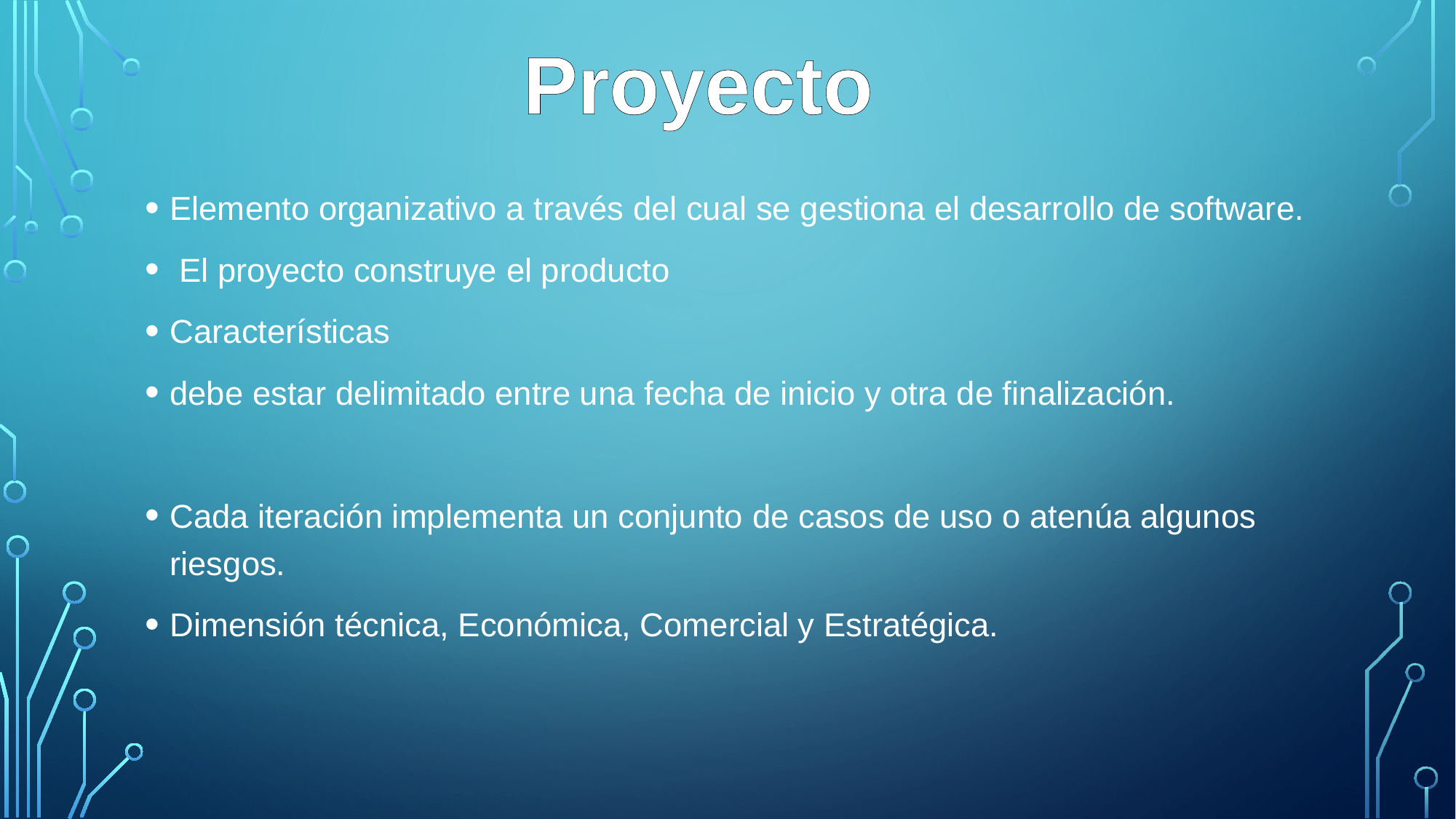

Proyecto
Elemento organizativo a través del cual se gestiona el desarrollo de software.
 El proyecto construye el producto
Características
debe estar delimitado entre una fecha de inicio y otra de finalización.

Cada iteración implementa un conjunto de casos de uso o atenúa algunos riesgos.
Dimensión técnica, Económica, Comercial y Estratégica.